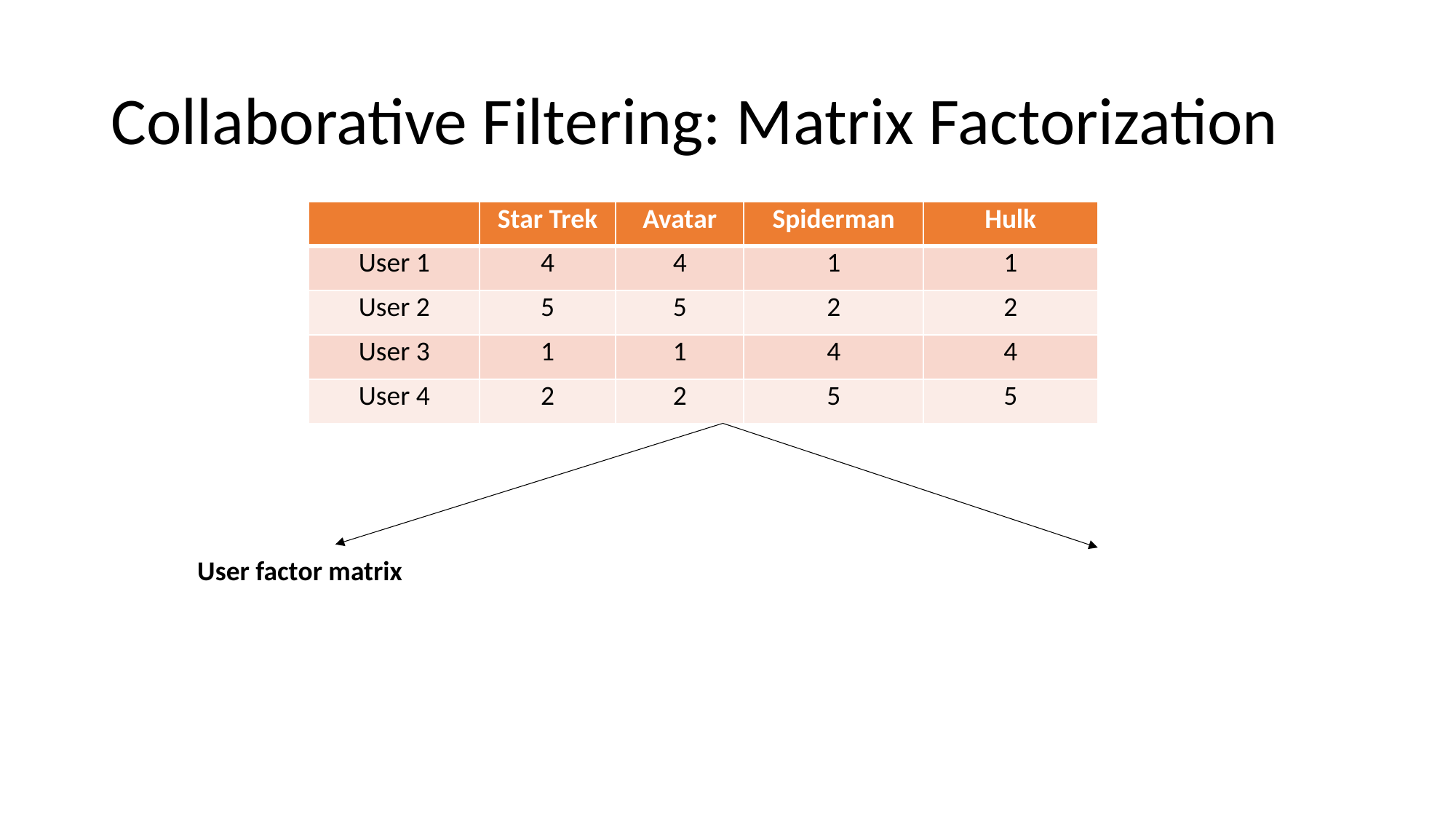

# Collaborative Filtering: Matrix Factorization
|  | Star Trek | Avatar | Spiderman | Hulk |
| --- | --- | --- | --- | --- |
| User 1 | 4 | 4 | 1 | 1 |
| User 2 | 5 | 5 | 2 | 2 |
| User 3 | 1 | 1 | 4 | 4 |
| User 4 | 2 | 2 | 5 | 5 |
User factor matrix